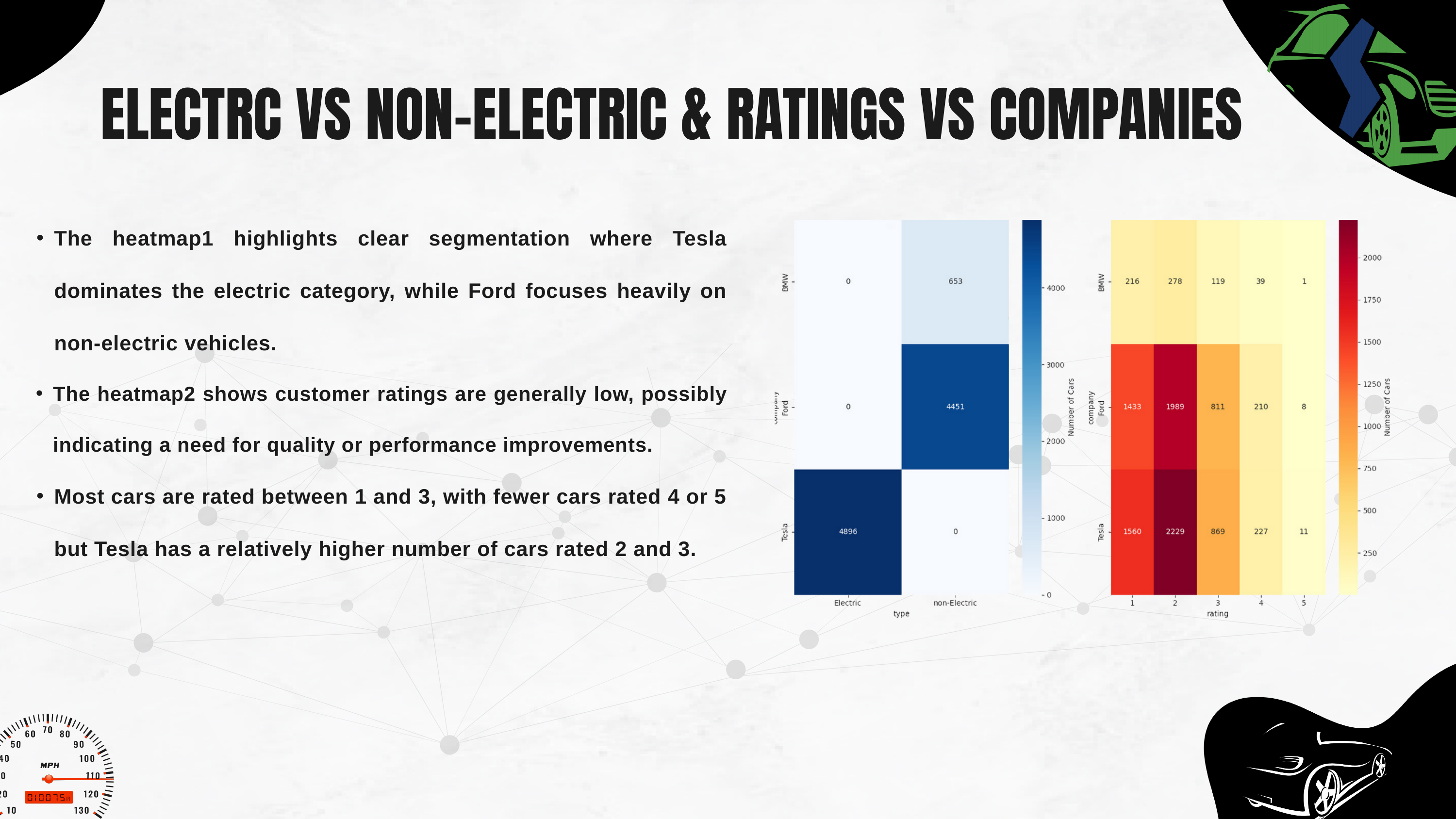

ELECTRC VS NON-ELECTRIC & RATINGS VS COMPANIES
The heatmap1 highlights clear segmentation where Tesla dominates the electric category, while Ford focuses heavily on non-electric vehicles.
The heatmap2 shows customer ratings are generally low, possibly indicating a need for quality or performance improvements.
Most cars are rated between 1 and 3, with fewer cars rated 4 or 5 but Tesla has a relatively higher number of cars rated 2 and 3.